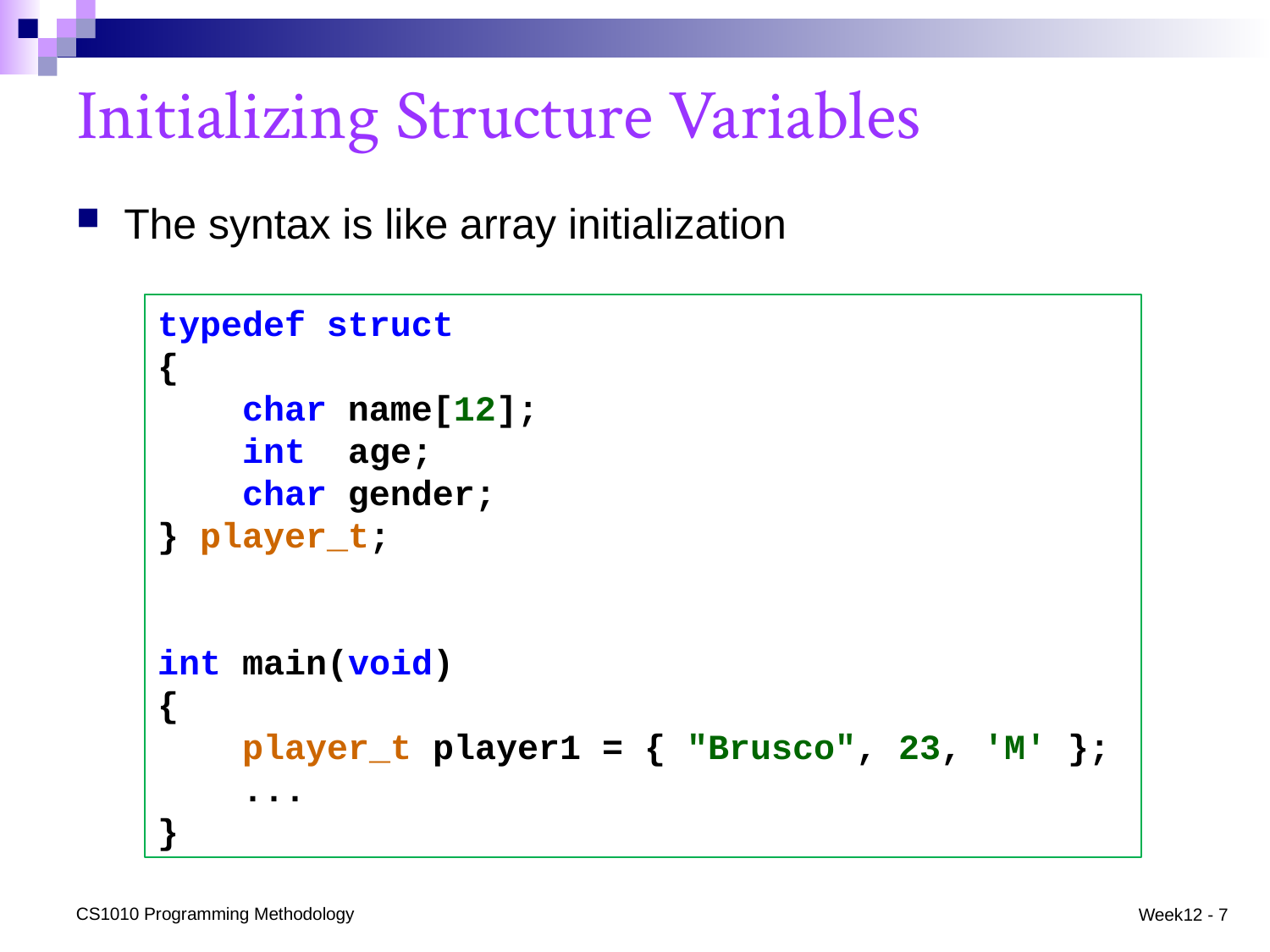

# Initializing Structure Variables
The syntax is like array initialization
typedef struct
{
    char name[12];
    int  age;
    char gender;
} player_t;

int main(void)
{
    player_t player1 = { "Brusco", 23, 'M' };
    ...
}
CS1010 Programming Methodology
Week12 - 7